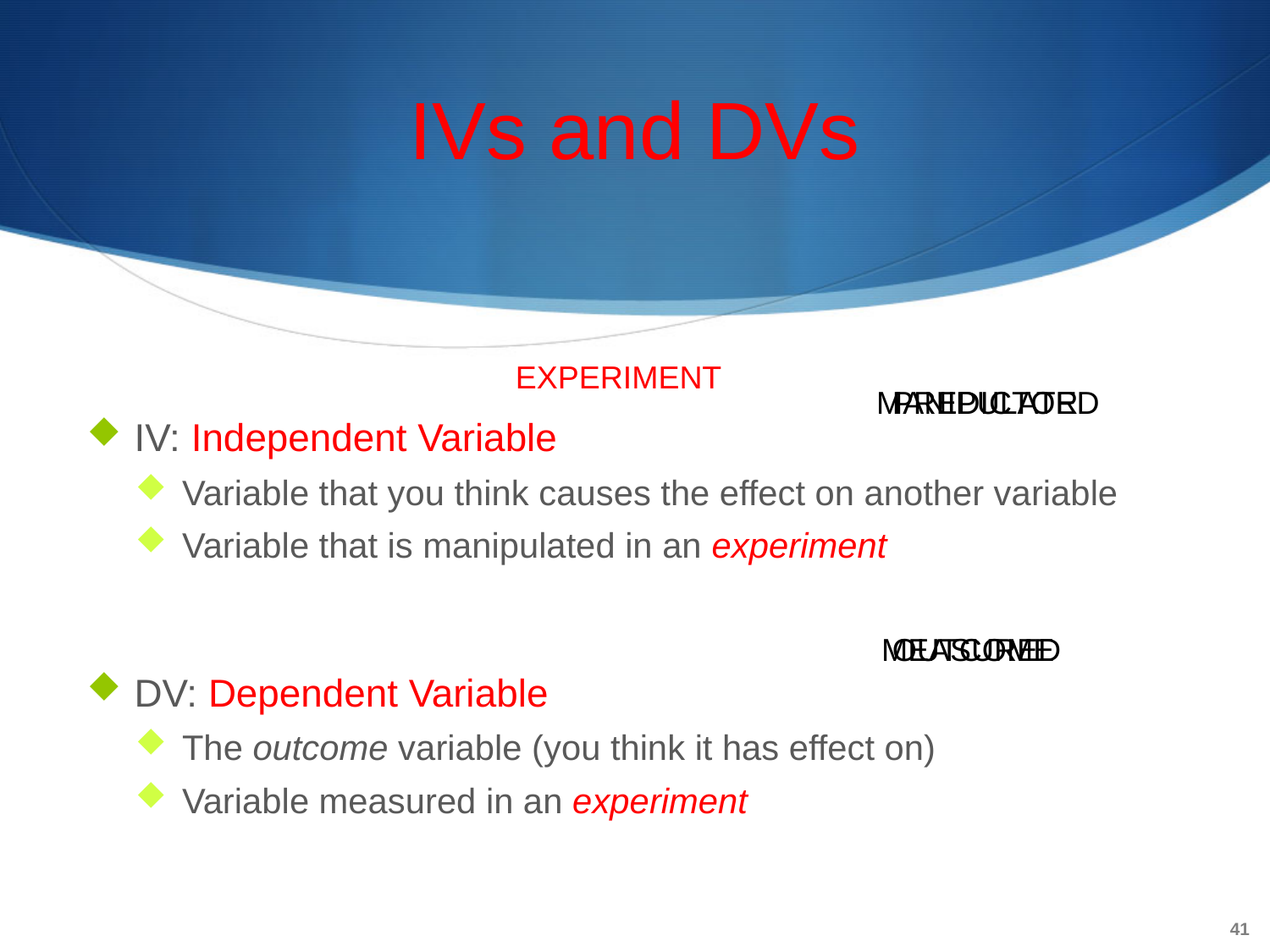

# IVs and DVs
EXPERIMENT
MANIPULATED
PREDICTOR
IV: Independent Variable
Variable that you think causes the effect on another variable
Variable that is manipulated in an experiment

DV: Dependent Variable
The outcome variable (you think it has effect on)
Variable measured in an experiment

MEASURED
OUTCOME
41